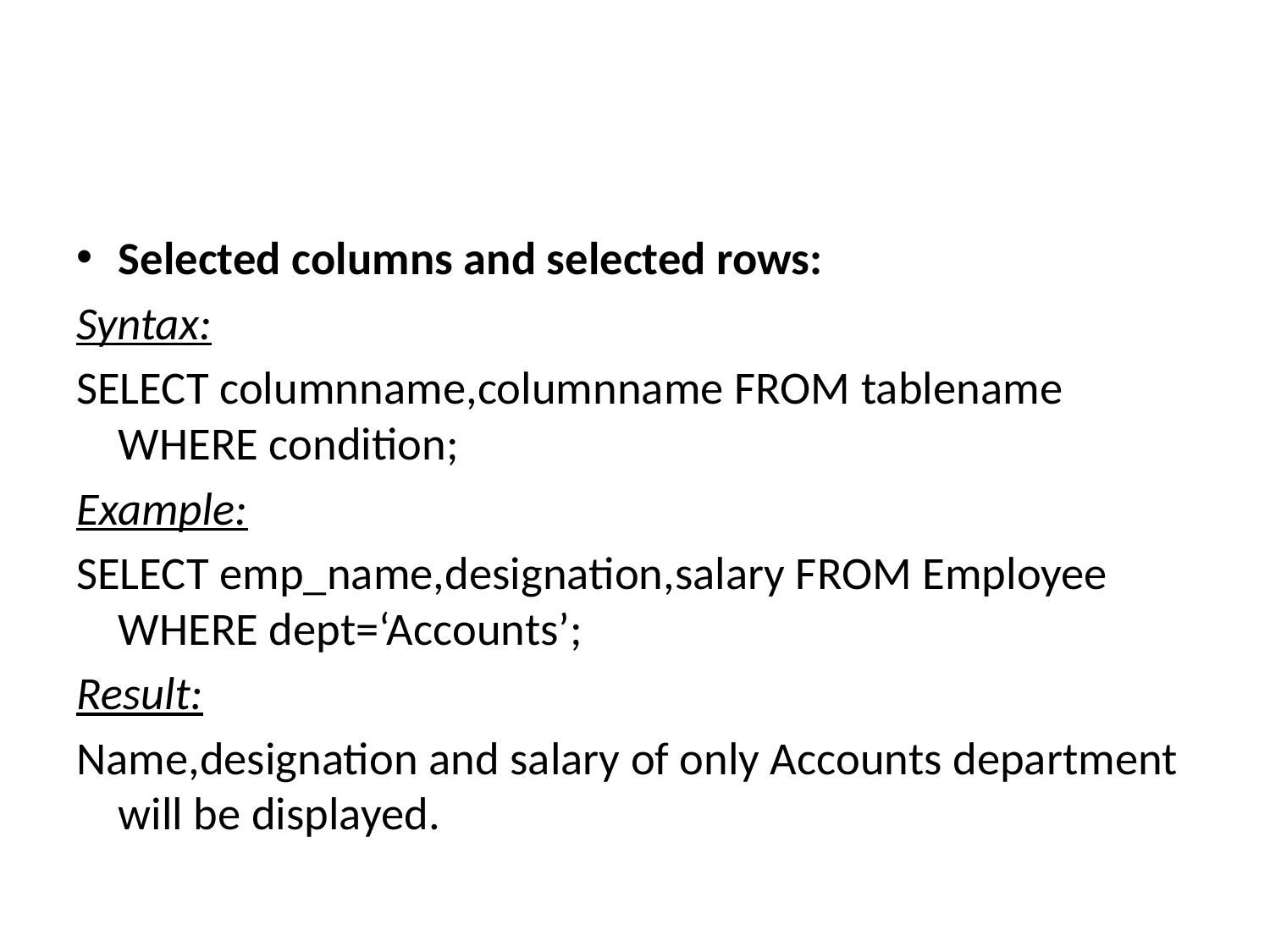

#
Selected columns and selected rows:
Syntax:
SELECT columnname,columnname FROM tablename WHERE condition;
Example:
SELECT emp_name,designation,salary FROM Employee WHERE dept=‘Accounts’;
Result:
Name,designation and salary of only Accounts department will be displayed.